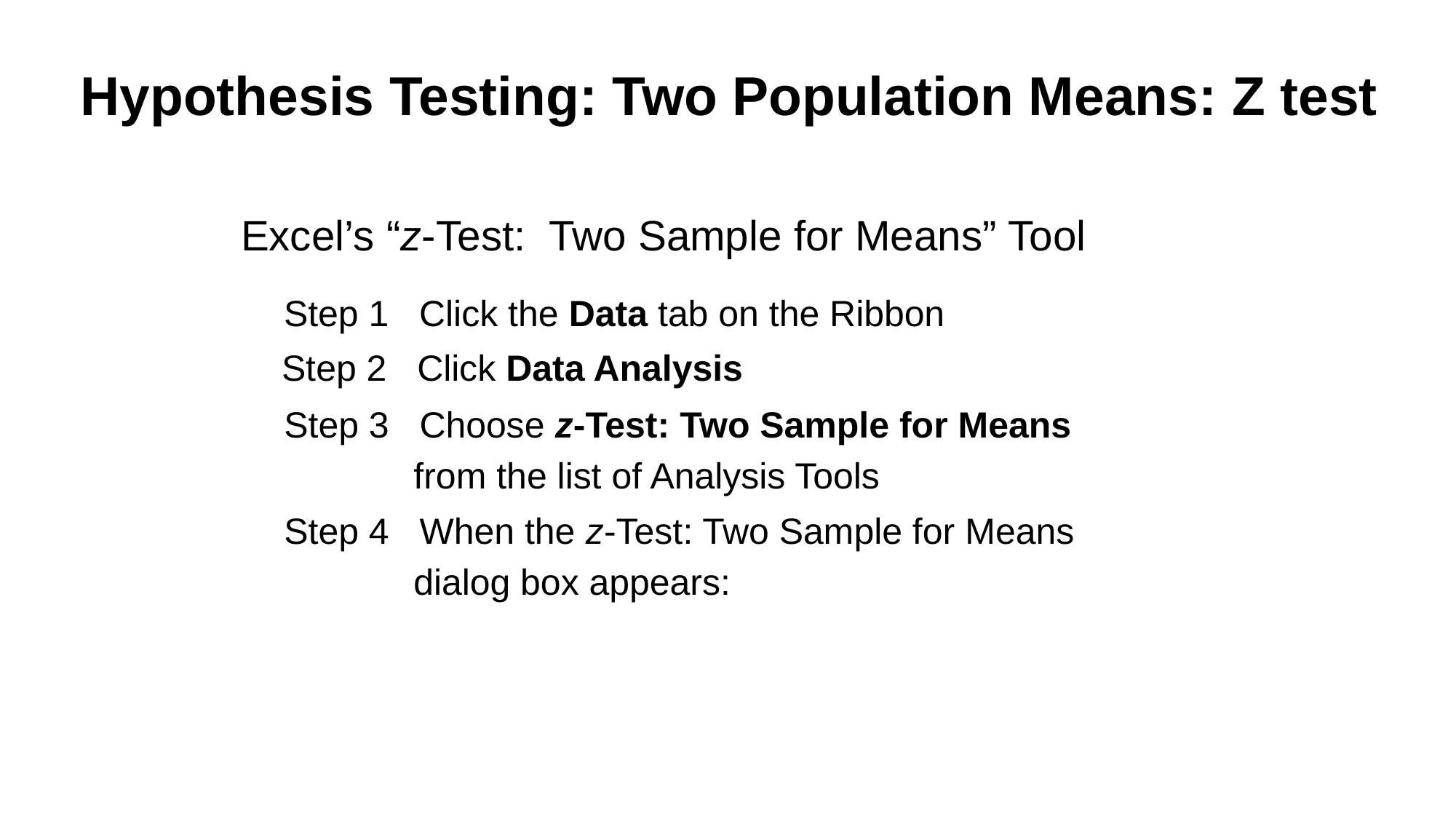

# Hypothesis Testing: Two Population Means: Z test
Excel’s “z-Test:  Two Sample for Means” Tool
Step 1   Click the Data tab on the Ribbon
Step 2   Click Data Analysis
Step 3   Choose z-Test: Two Sample for Means
	  from the list of Analysis Tools
Step 4   When the z-Test: Two Sample for Means
	  dialog box appears: